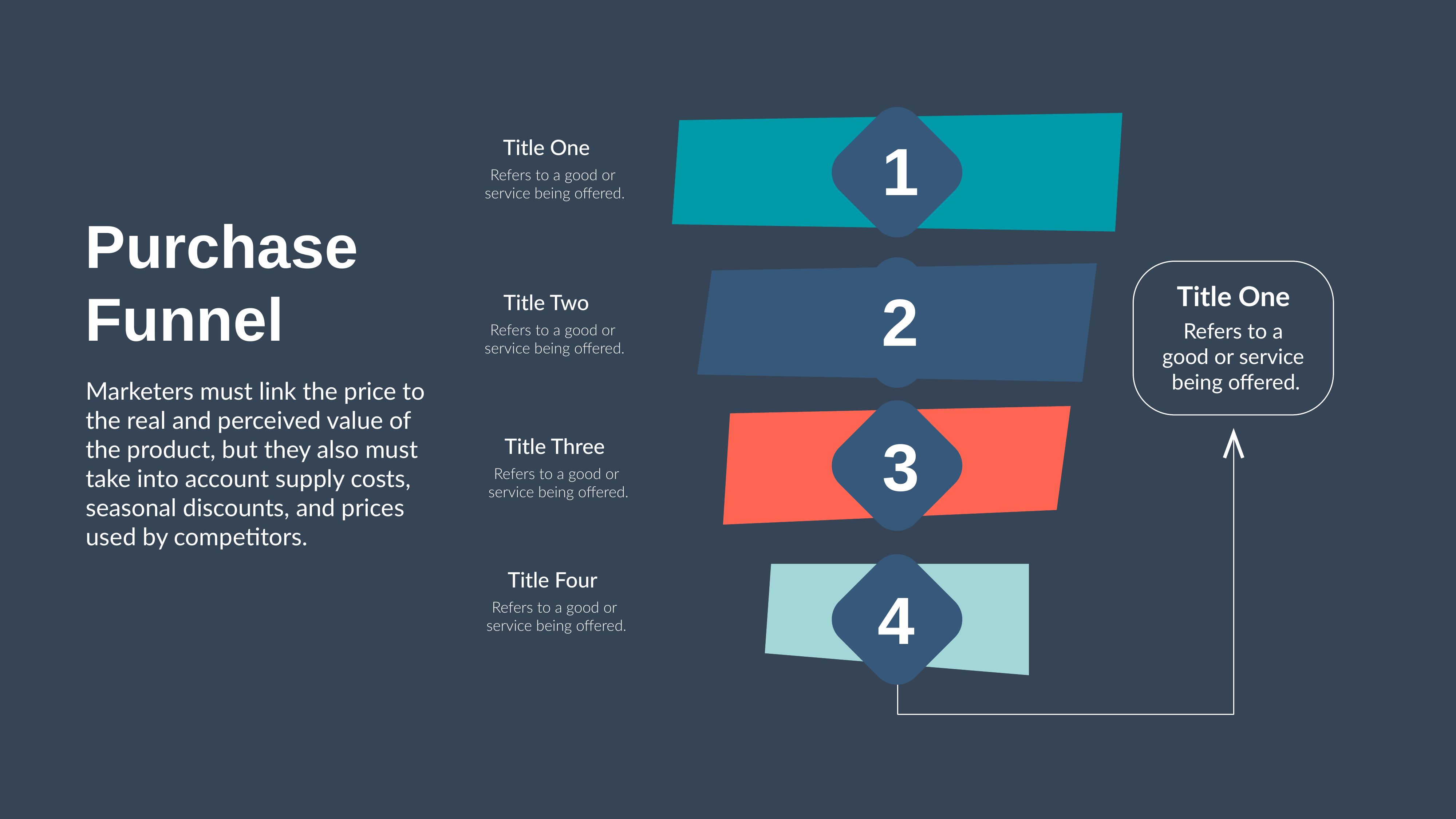

1
Title One
Refers to a good or
service being offered.
Purchase Funnel

Title One
2
Title Two
Refers to a
good or service
being offered.
Refers to a good or
service being offered.
Marketers must link the price to the real and perceived value of the product, but they also must take into account supply costs, seasonal discounts, and prices used by competitors.

3

Title Three

Refers to a good or
service being offered.

Title Four

4
Refers to a good or
service being offered.